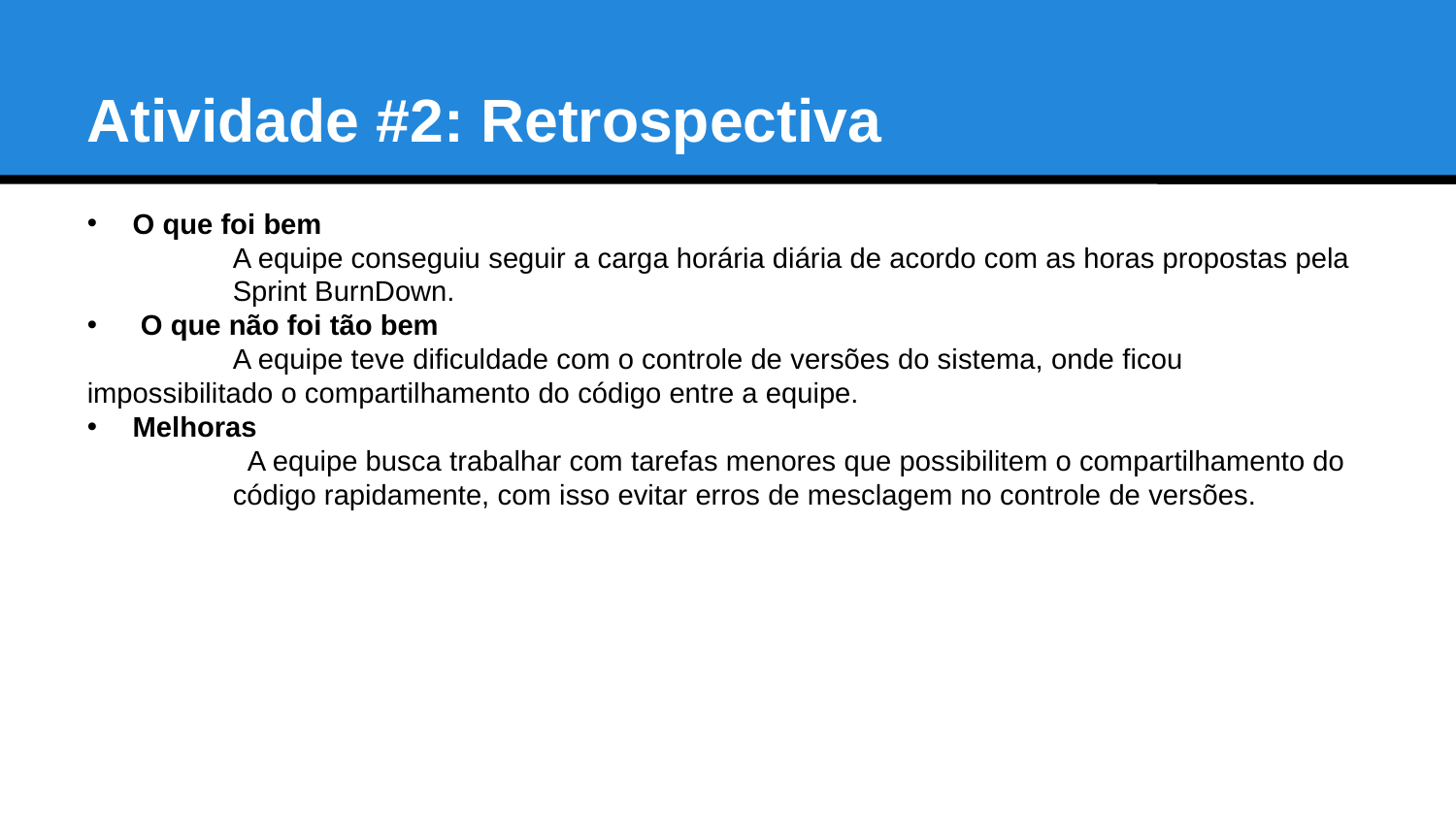

Atividade #2: Retrospectiva
O que foi bem
	A equipe conseguiu seguir a carga horária diária de acordo com as horas propostas pela 	Sprint BurnDown.
 O que não foi tão bem
	A equipe teve dificuldade com o controle de versões do sistema, onde ficou 	impossibilitado o compartilhamento do código entre a equipe.
Melhoras
                    A equipe busca trabalhar com tarefas menores que possibilitem o compartilhamento do 	código rapidamente, com isso evitar erros de mesclagem no controle de versões.